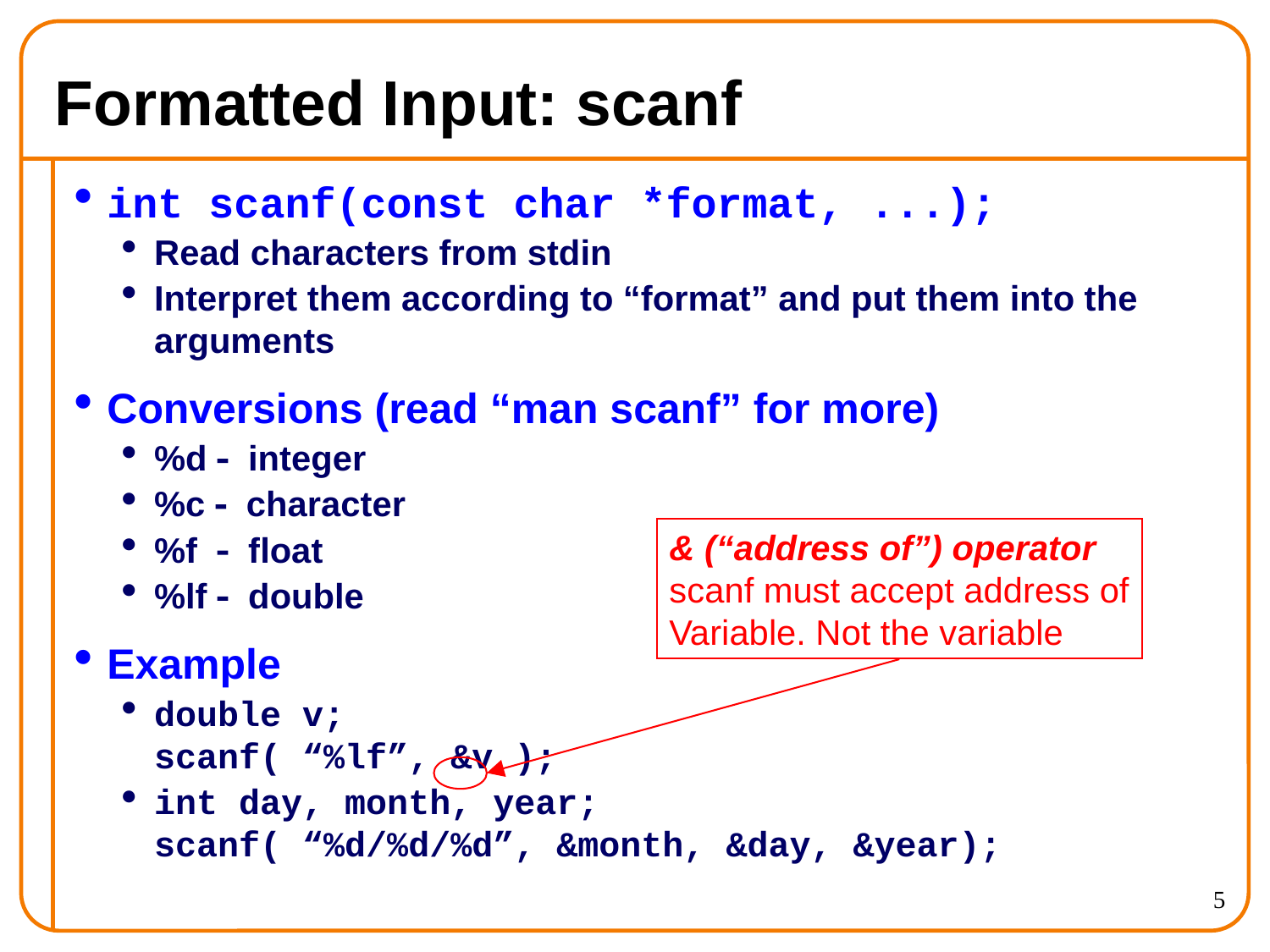

Formatted Input: scanf
int scanf(const char *format, ...);
Read characters from stdin
Interpret them according to “format” and put them into the arguments
Conversions (read “man scanf” for more)
%d −  integer
%c −  character
%f  −  float
%lf −  double
Example
double v;
scanf( “%lf”, &v );
int day, month, year;
scanf( “%d/%d/%d”, &month, &day, &year);
& (“address of”) operator
scanf must accept address of
Variable. Not the variable

5